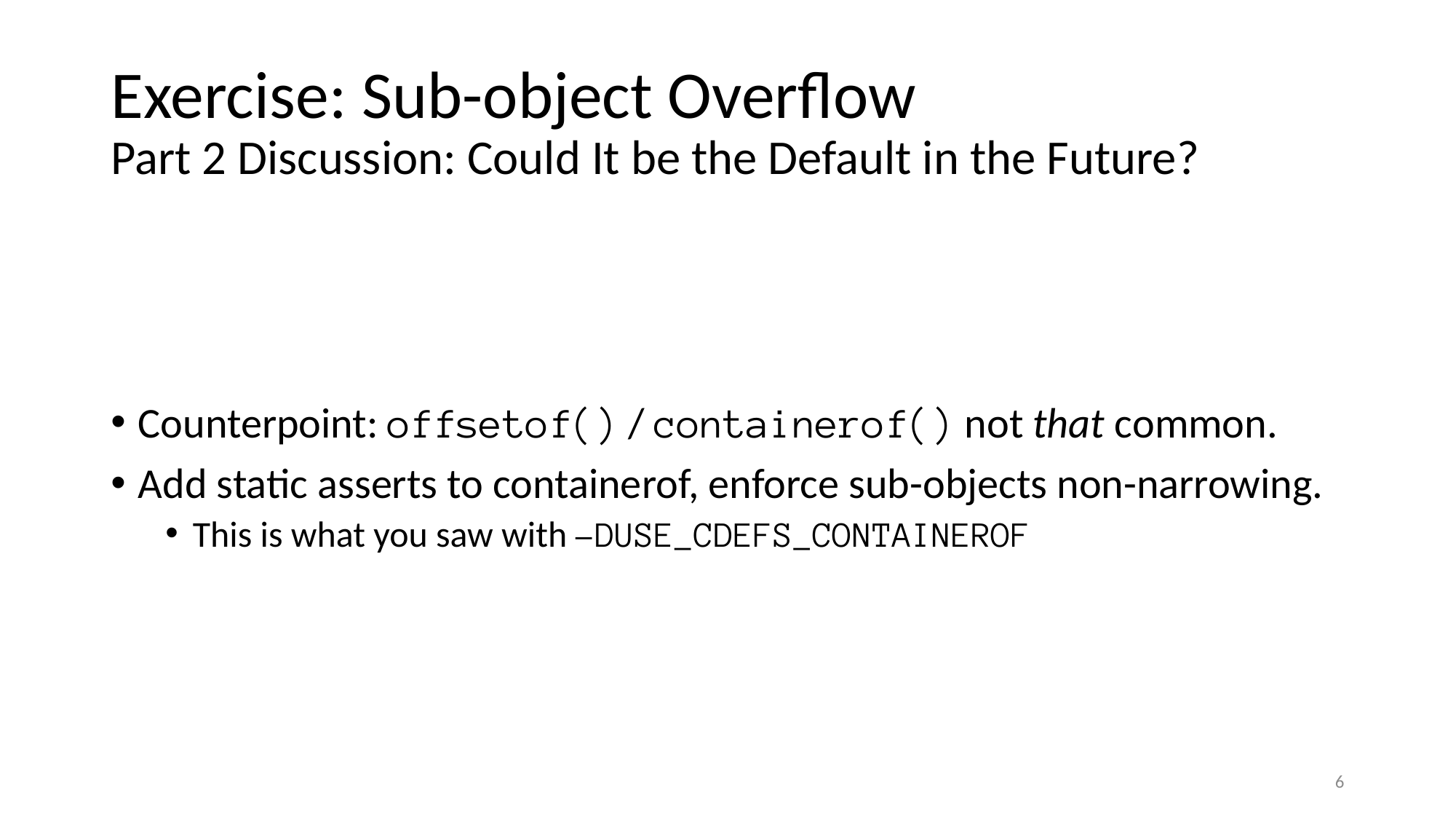

# Exercise: Sub-object Overflow Part 2 Discussion: Could It be the Default in the Future?
Counterpoint: offsetof() / containerof() not that common.
Add static asserts to containerof, enforce sub-objects non-narrowing.
This is what you saw with -DUSE_CDEFS_CONTAINEROF
6